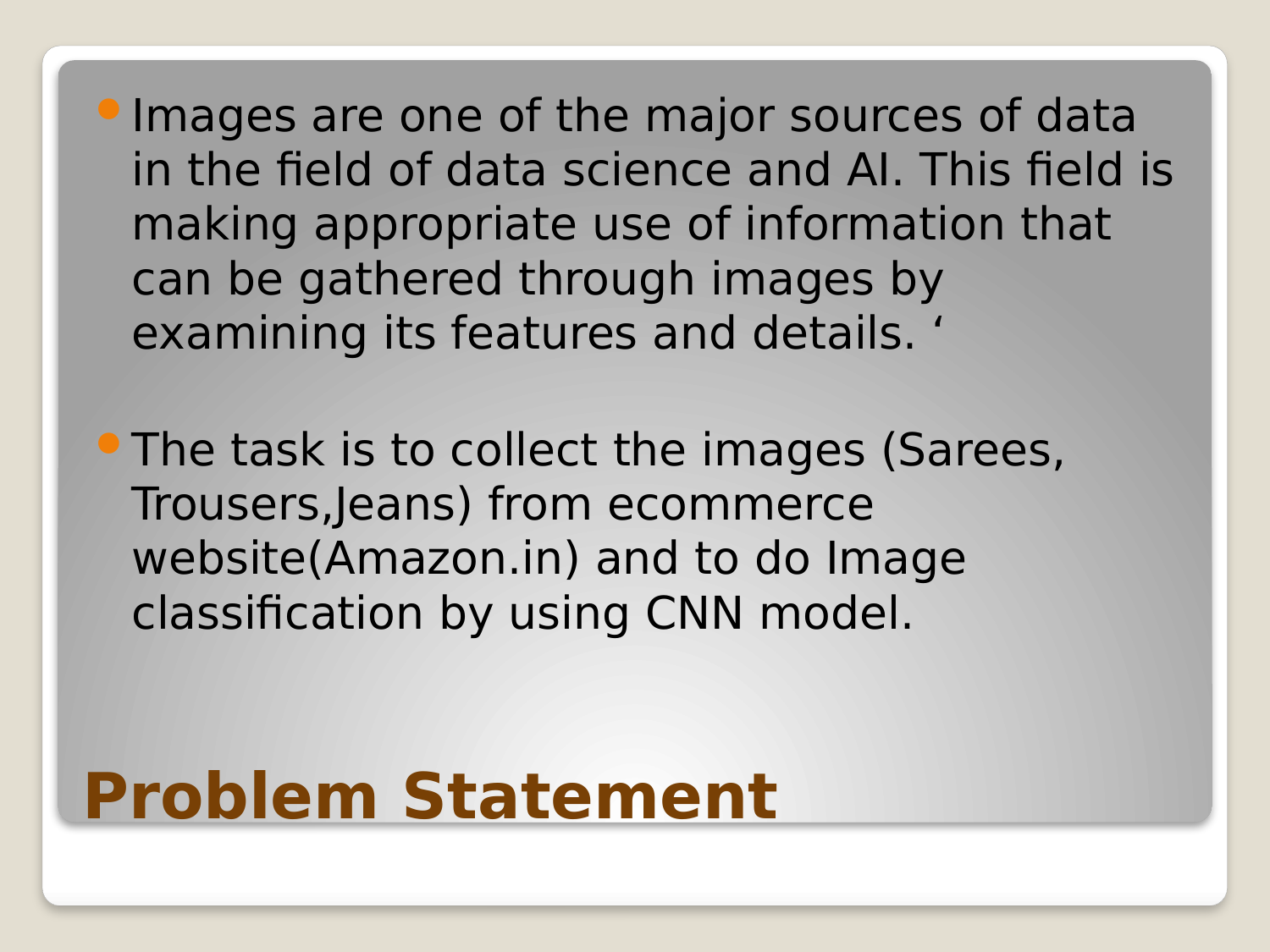

Images are one of the major sources of data in the field of data science and AI. This field is making appropriate use of information that can be gathered through images by examining its features and details. ‘

The task is to collect the images (Sarees, Trousers,Jeans) from ecommerce website(Amazon.in) and to do Image classification by using CNN model.
# Problem Statement